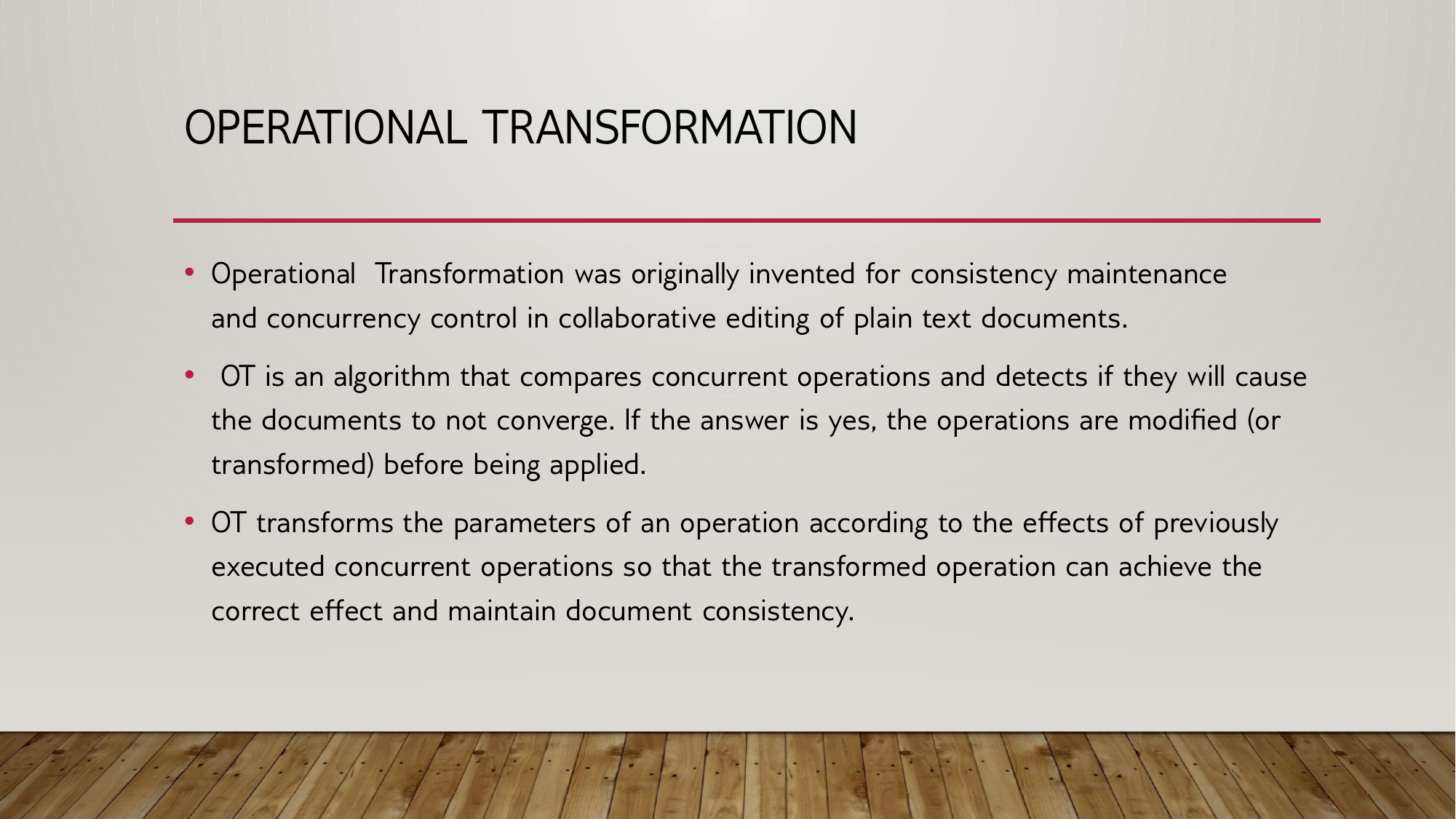

# Operational transformation
Operational  Transformation was originally invented for consistency maintenance and concurrency control in collaborative editing of plain text documents.
 OT is an algorithm that compares concurrent operations and detects if they will cause the documents to not converge. If the answer is yes, the operations are modified (or transformed) before being applied.
OT transforms the parameters of an operation according to the effects of previously executed concurrent operations so that the transformed operation can achieve the correct effect and maintain document consistency.